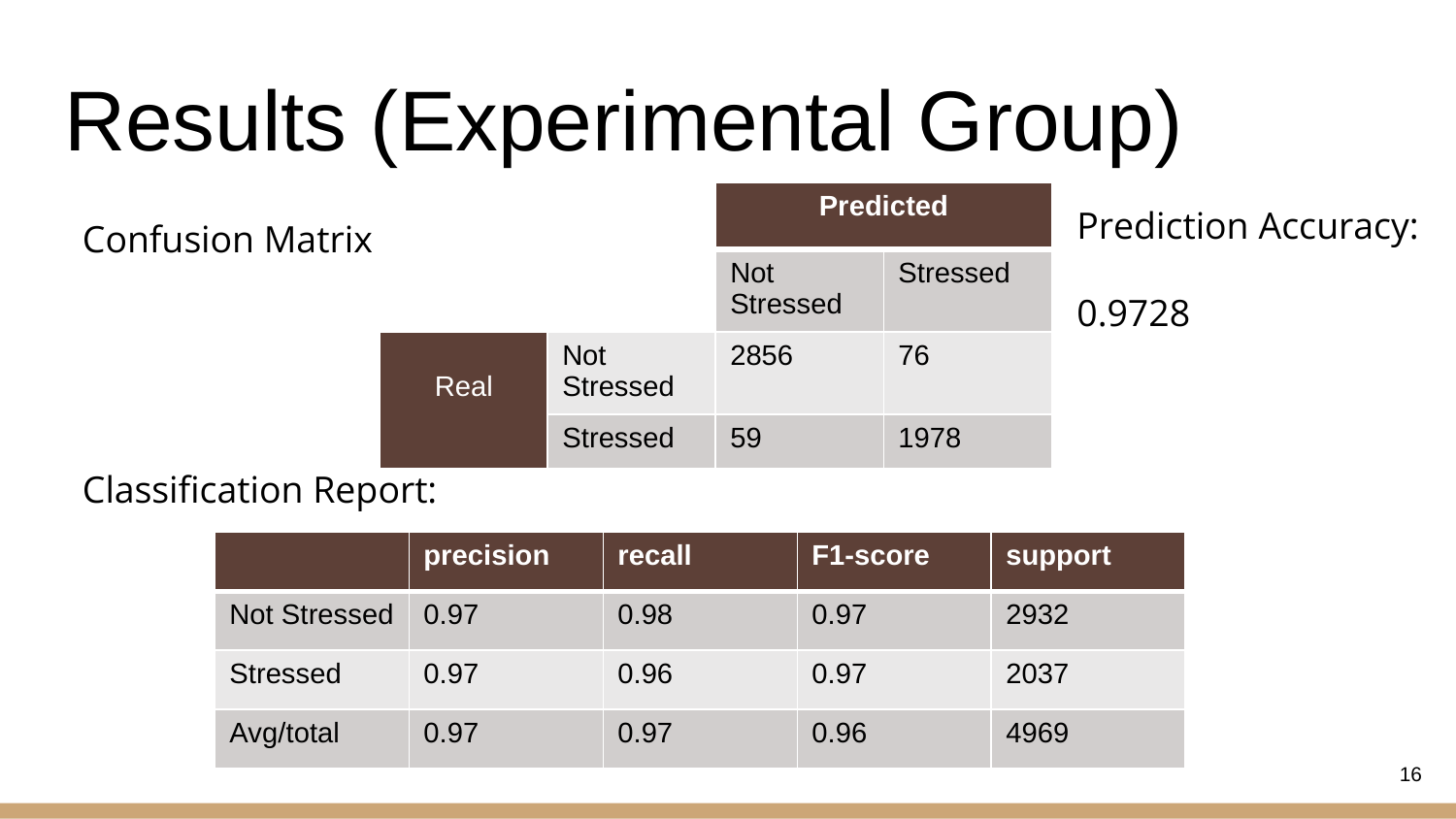

# Results (Experimental Group)
|  |  | Predicted |  |
| --- | --- | --- | --- |
|  |  | Not Stressed | Stressed |
| Real | Not Stressed | 2856 | 76 |
|  | Stressed | 59 | 1978 |
Confusion Matrix

Classification Report:

Prediction Accuracy:

0.9728
|  | precision | recall | F1-score | support |
| --- | --- | --- | --- | --- |
| Not Stressed | 0.97 | 0.98 | 0.97 | 2932 |
| Stressed | 0.97 | 0.96 | 0.97 | 2037 |
| Avg/total | 0.97 | 0.97 | 0.96 | 4969 |
16